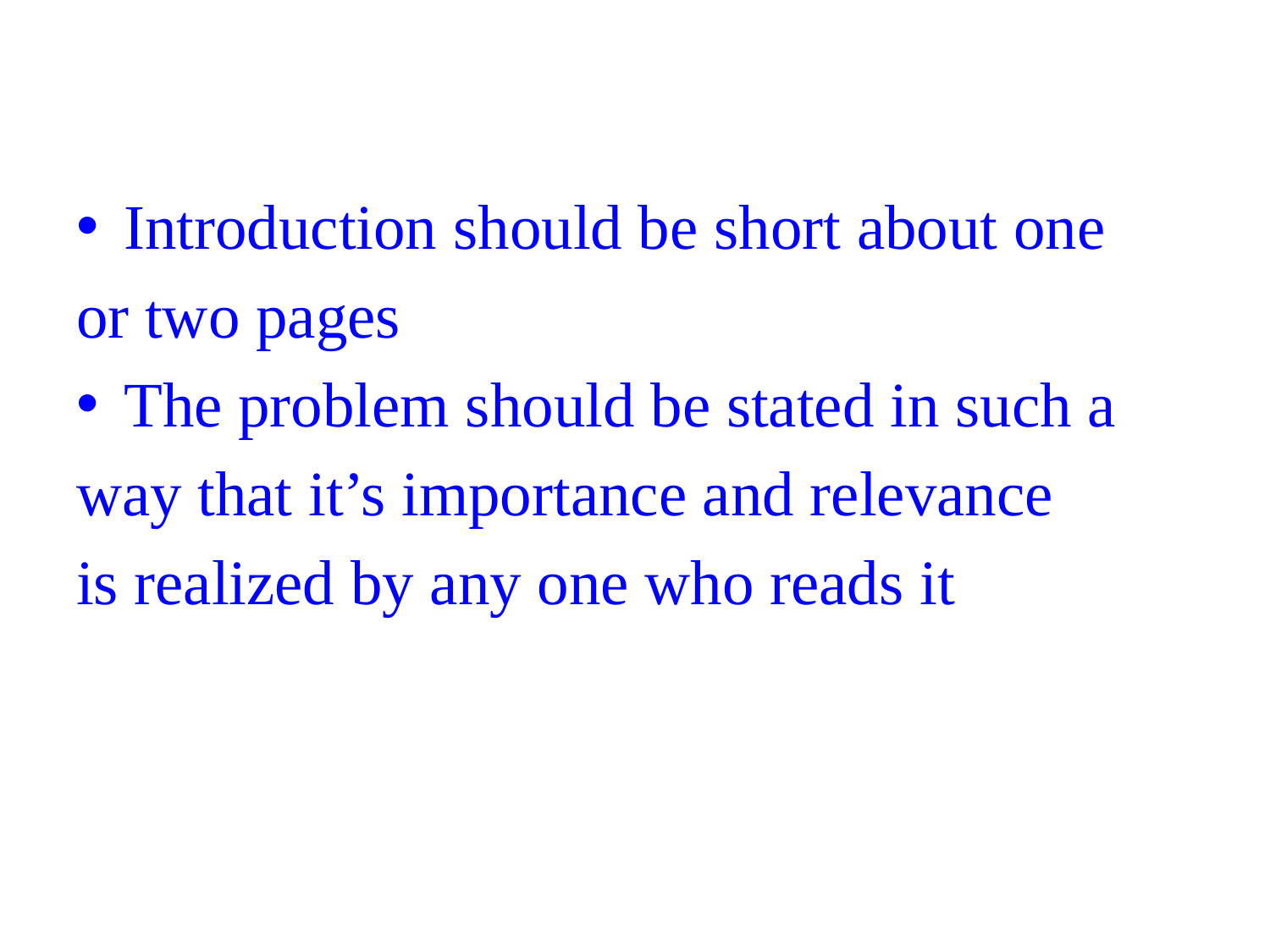

Introduction should be short about one
or two pages
The problem should be stated in such a
way that it’s importance and relevance
is realized by any one who reads it